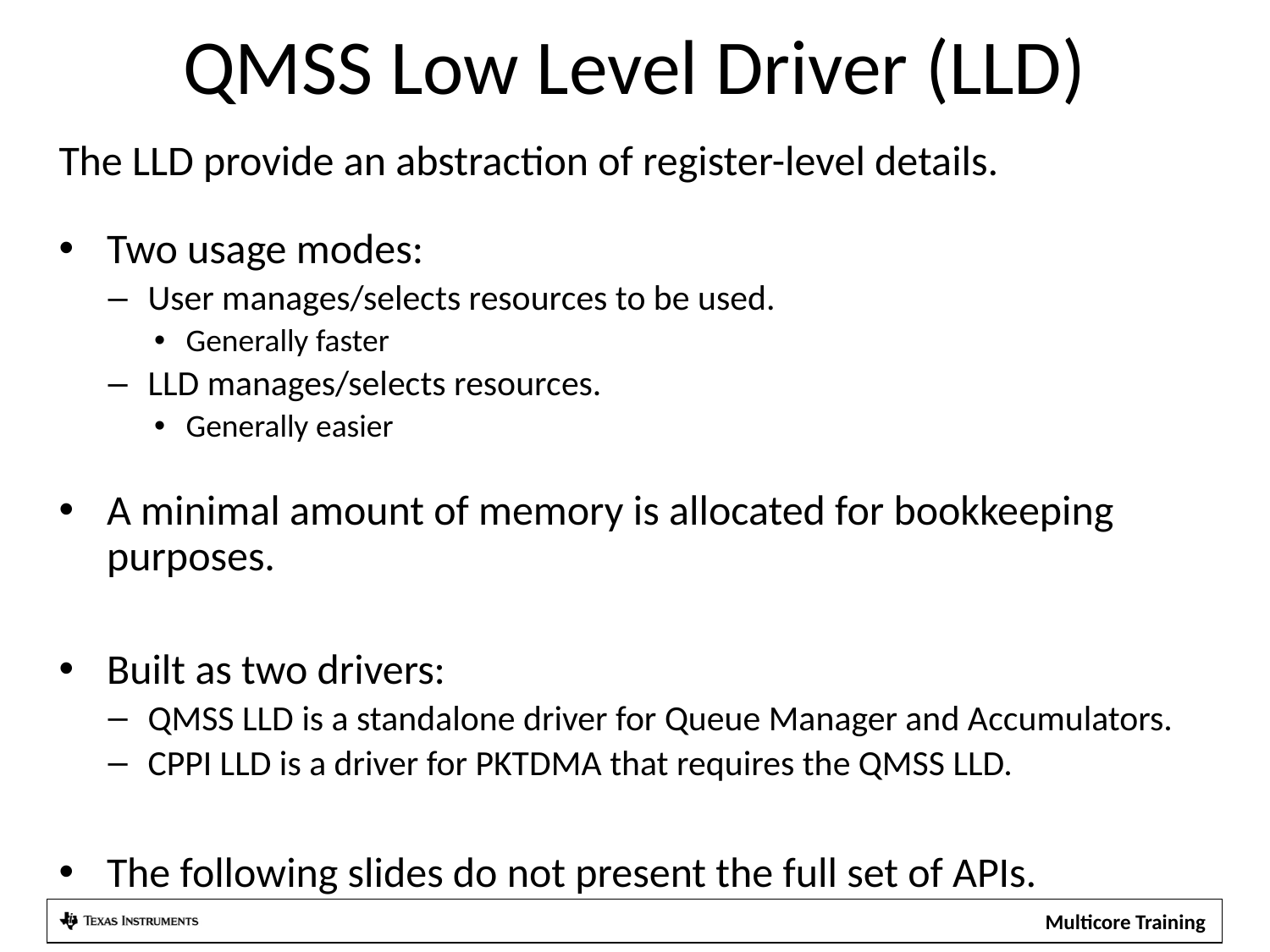

# QMSS Low Level Driver (LLD)
The LLD provide an abstraction of register-level details.
Two usage modes:
User manages/selects resources to be used.
Generally faster
LLD manages/selects resources.
Generally easier

A minimal amount of memory is allocated for bookkeeping purposes.

Built as two drivers:
QMSS LLD is a standalone driver for Queue Manager and Accumulators.
CPPI LLD is a driver for PKTDMA that requires the QMSS LLD.

The following slides do not present the full set of APIs.